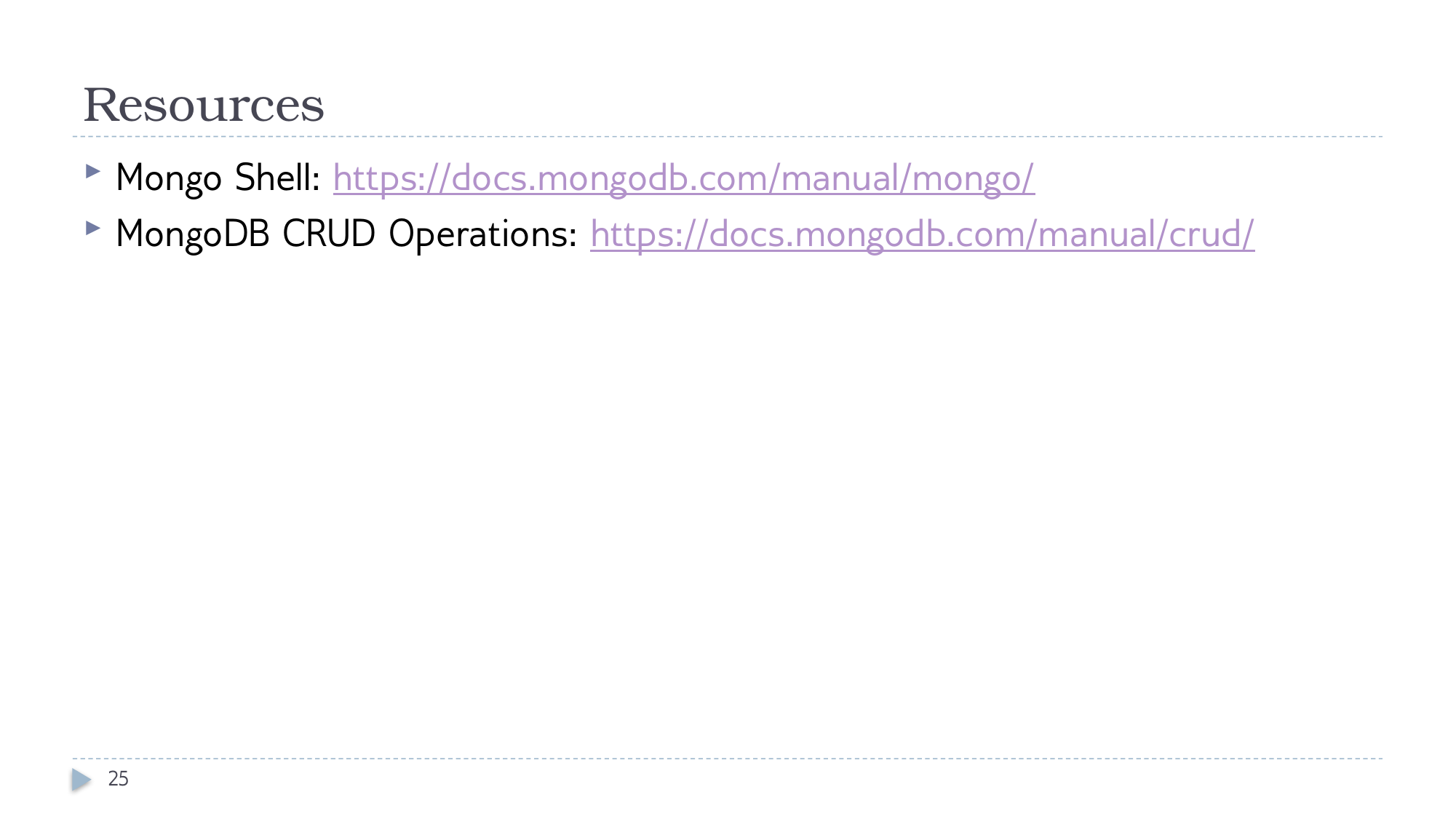

# Resources
Mongo Shell: https://docs.mongodb.com/manual/mongo/
MongoDB CRUD Operations: https://docs.mongodb.com/manual/crud/

25